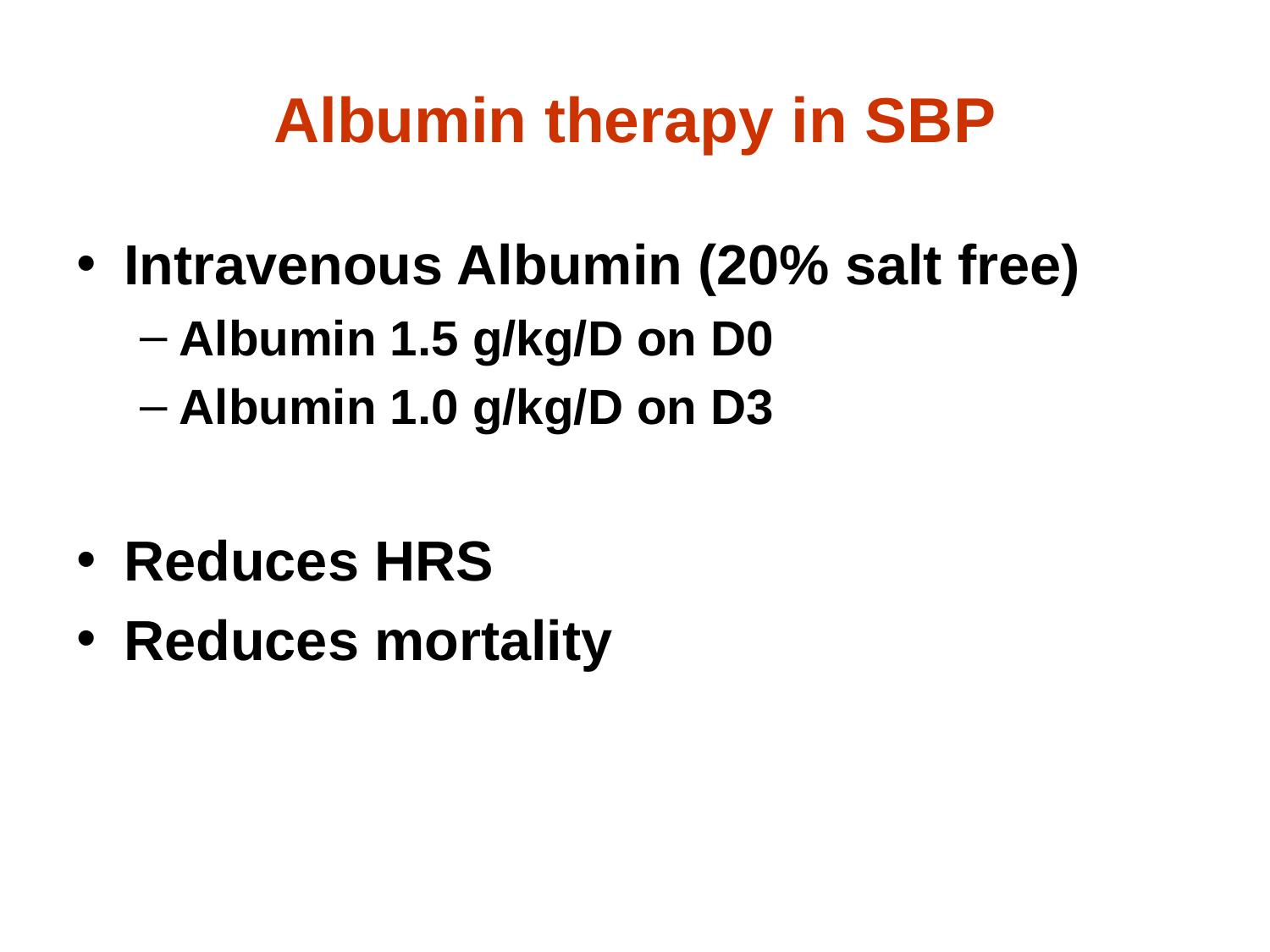

# Albumin therapy in SBP
Intravenous Albumin (20% salt free)
Albumin 1.5 g/kg/D on D0
Albumin 1.0 g/kg/D on D3

Reduces HRS
Reduces mortality